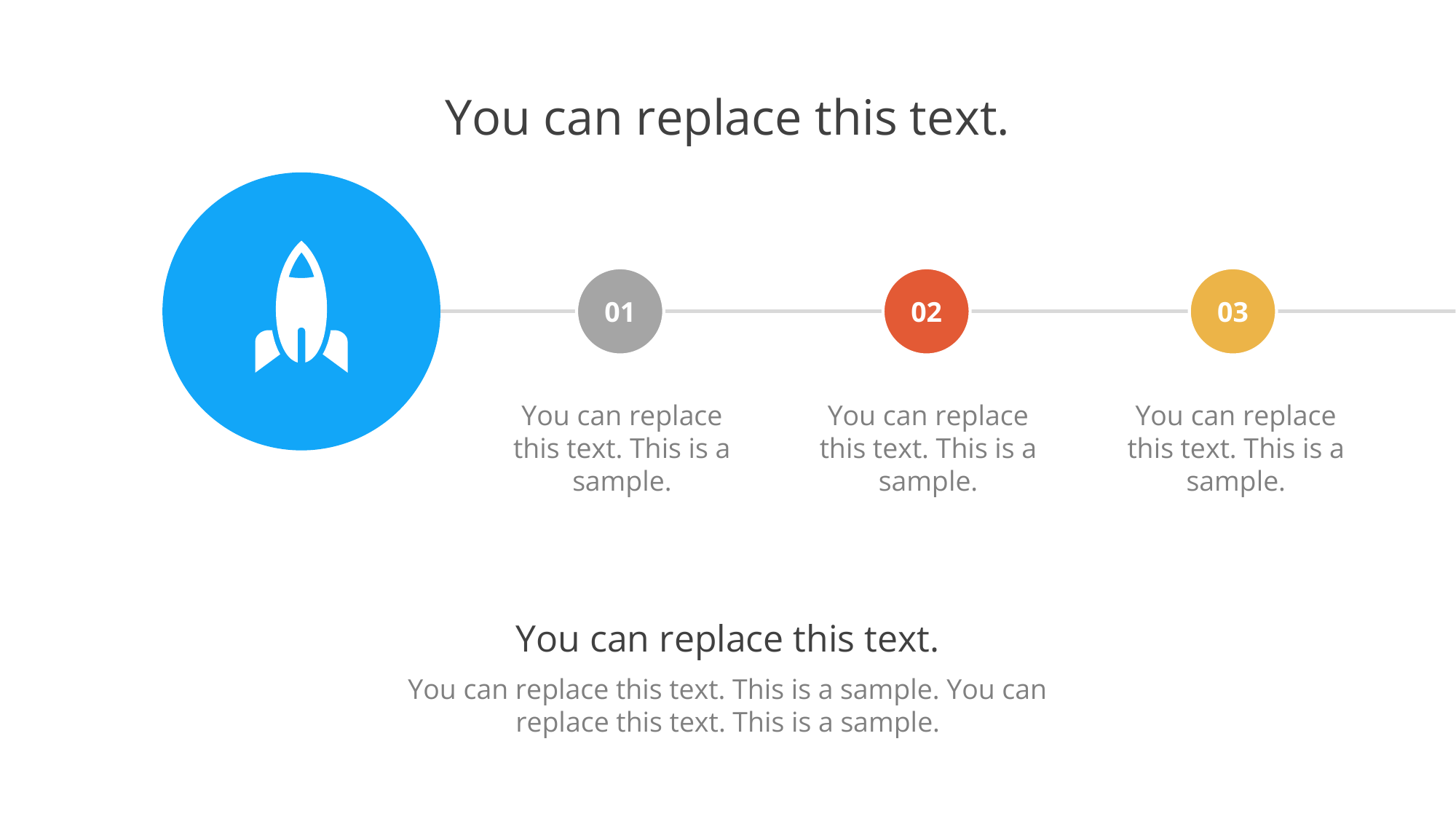

You can replace this text.

01
02
03
You can replace this text. This is a sample.
You can replace this text. This is a sample.
You can replace this text. This is a sample.
You can replace this text.
You can replace this text. This is a sample. You can replace this text. This is a sample.